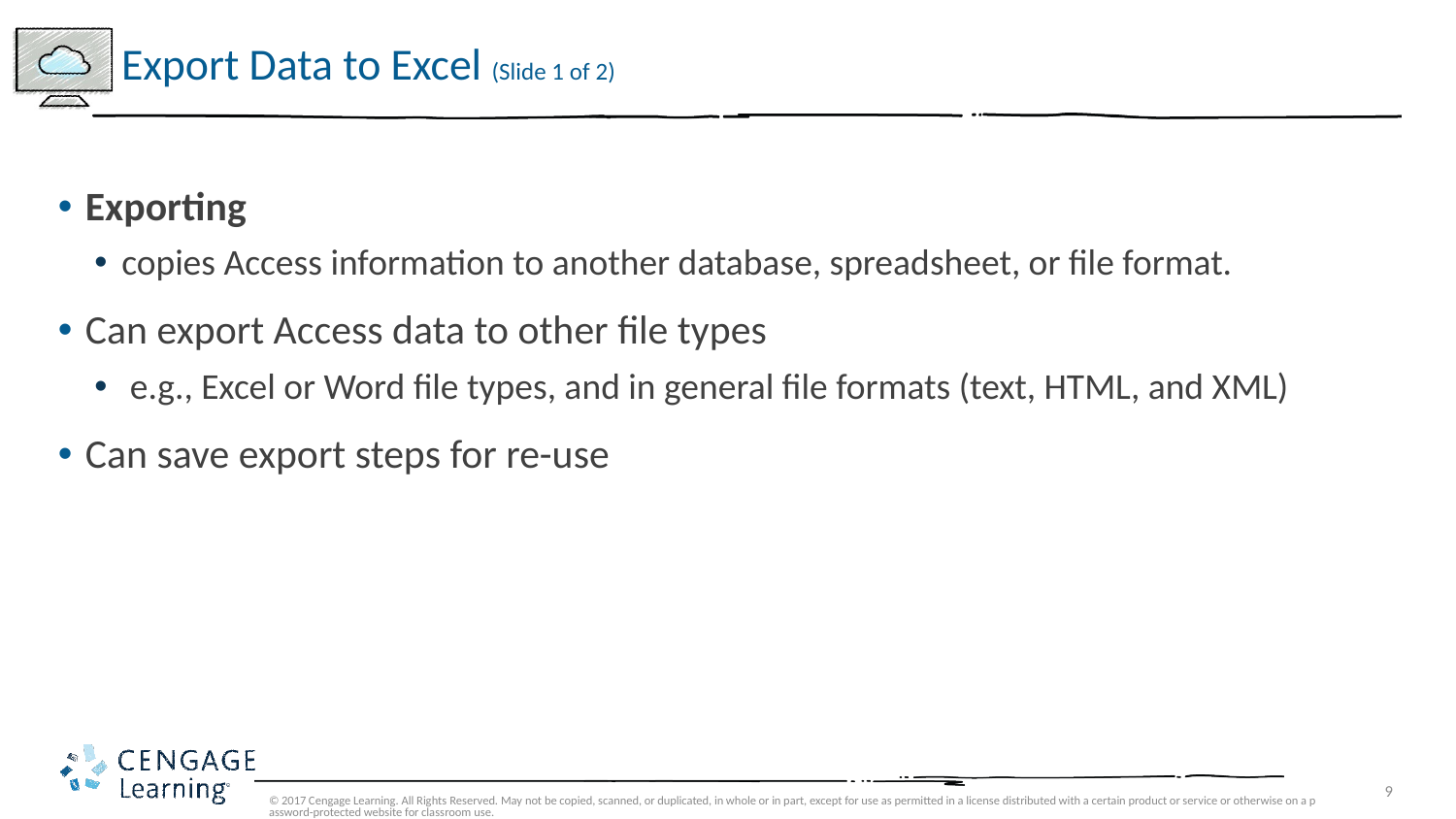

# Export Data to Excel (Slide 1 of 2)
Exporting
copies Access information to another database, spreadsheet, or file format.
Can export Access data to other file types
 e.g., Excel or Word file types, and in general file formats (text, HTML, and XML)
Can save export steps for re-use

© 2017 Cengage Learning. All Rights Reserved. May not be copied, scanned, or duplicated, in whole or in part, except for use as permitted in a license distributed with a certain product or service or otherwise on a password-protected website for classroom use.